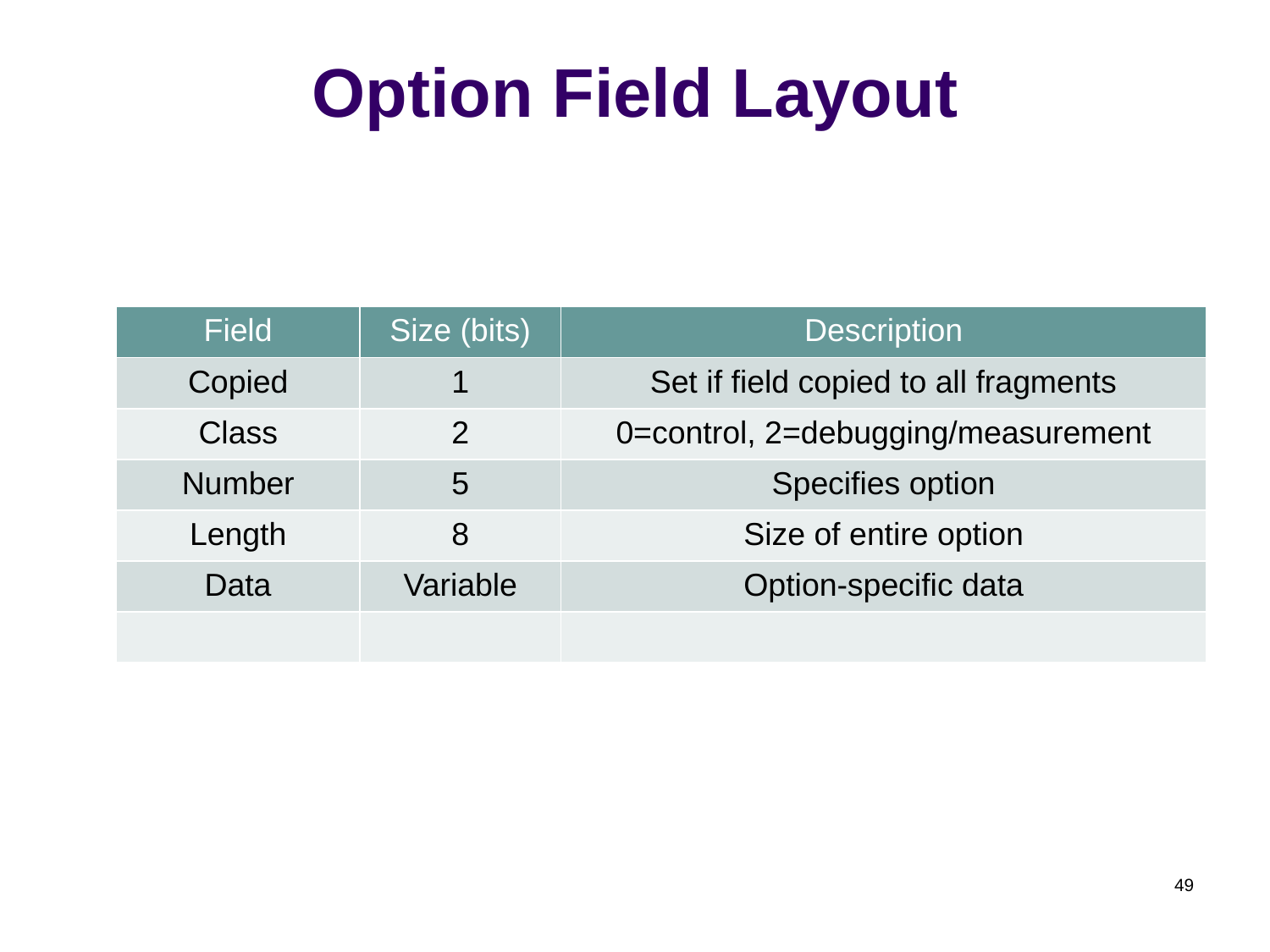

# Option Field Layout

| Field | Size (bits) | Description |
| --- | --- | --- |
| Copied | 1 | Set if field copied to all fragments |
| Class | 2 | 0=control, 2=debugging/measurement |
| Number | 5 | Specifies option |
| Length | 8 | Size of entire option |
| Data | Variable | Option-specific data |
|  |  |  |
49